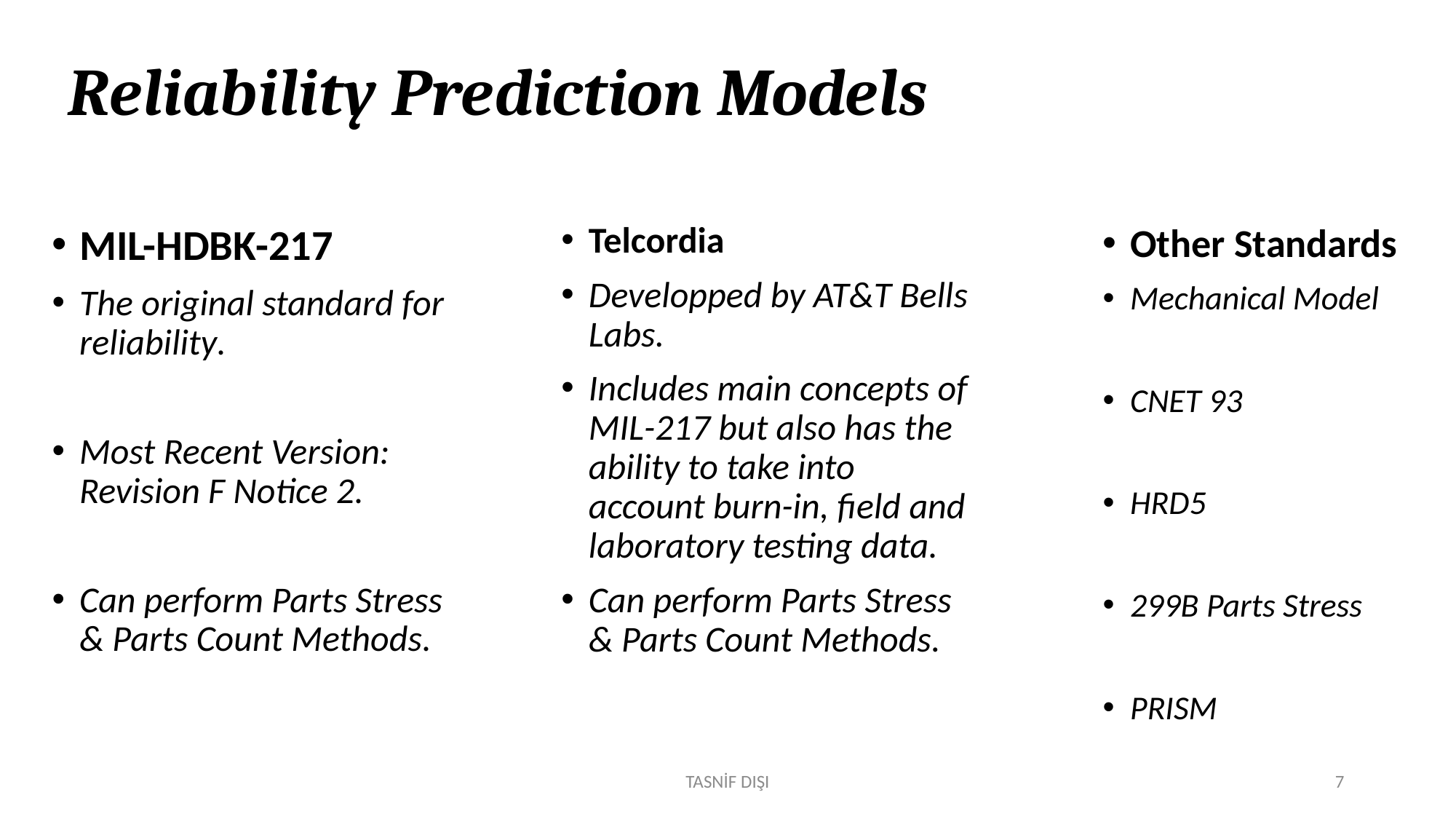

# Reliability Prediction Models
Telcordia
Developped by AT&T Bells Labs.
Includes main concepts of MIL-217 but also has the ability to take into account burn-in, field and laboratory testing data.
Can perform Parts Stress & Parts Count Methods.

MIL-HDBK-217
The original standard for reliability.

Most Recent Version: Revision F Notice 2.

Can perform Parts Stress & Parts Count Methods.
Other Standards
Mechanical Model

CNET 93

HRD5

299B Parts Stress

PRISM
TASNİF DIŞI
7